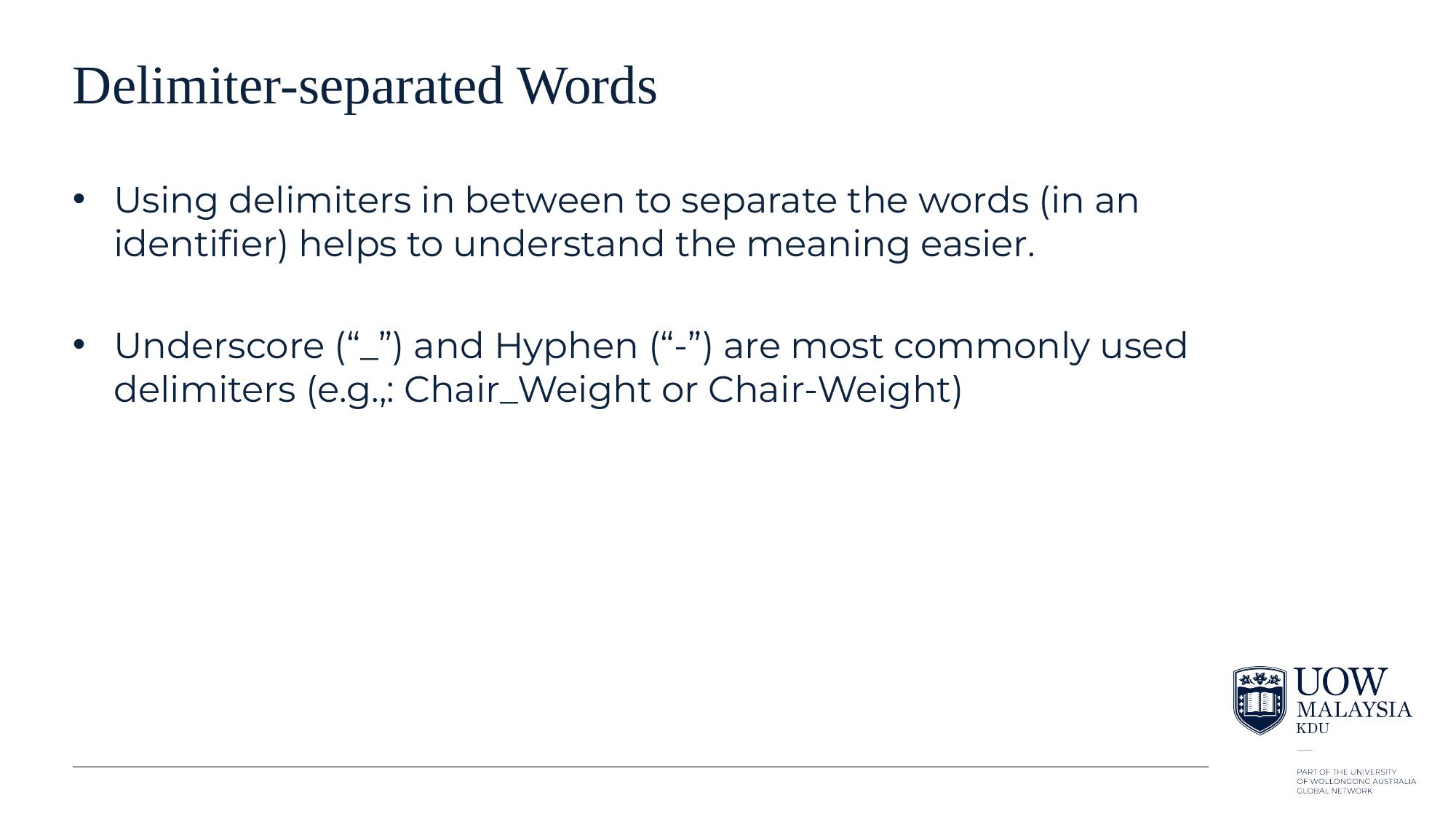

# Delimiter-separated Words
Using delimiters in between to separate the words (in an identifier) helps to understand the meaning easier.

Underscore (“_”) and Hyphen (“-”) are most commonly used delimiters (e.g.,: Chair_Weight or Chair-Weight)